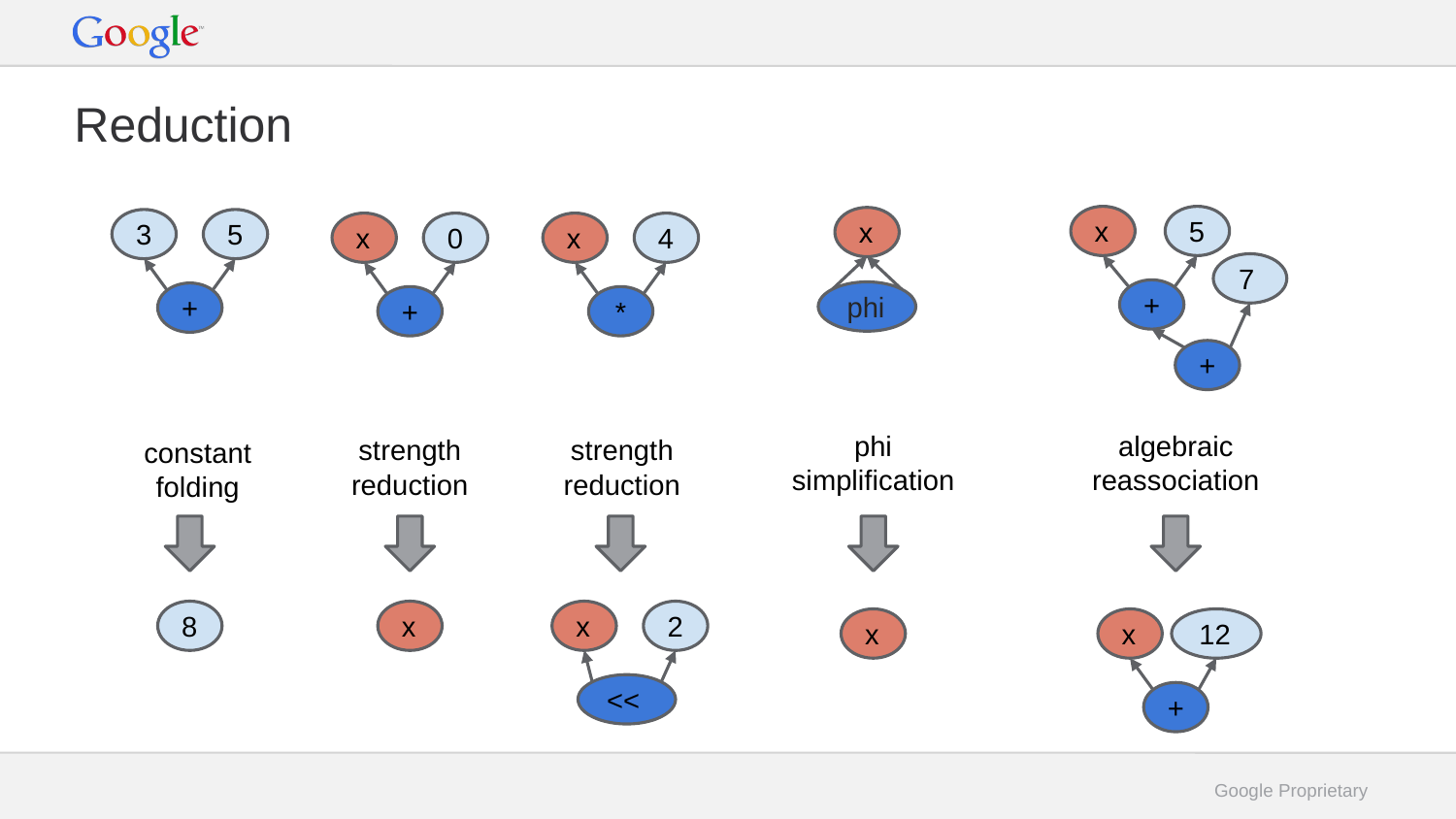

# Reduction
x
5
x
3
5
x
0
x
4
7
+
phi
+
+
*
+
algebraic
reassociation
phi
simplification
strength
reduction
strength
reduction
constant
folding

8
x
x
2
x
12
x
<<
+